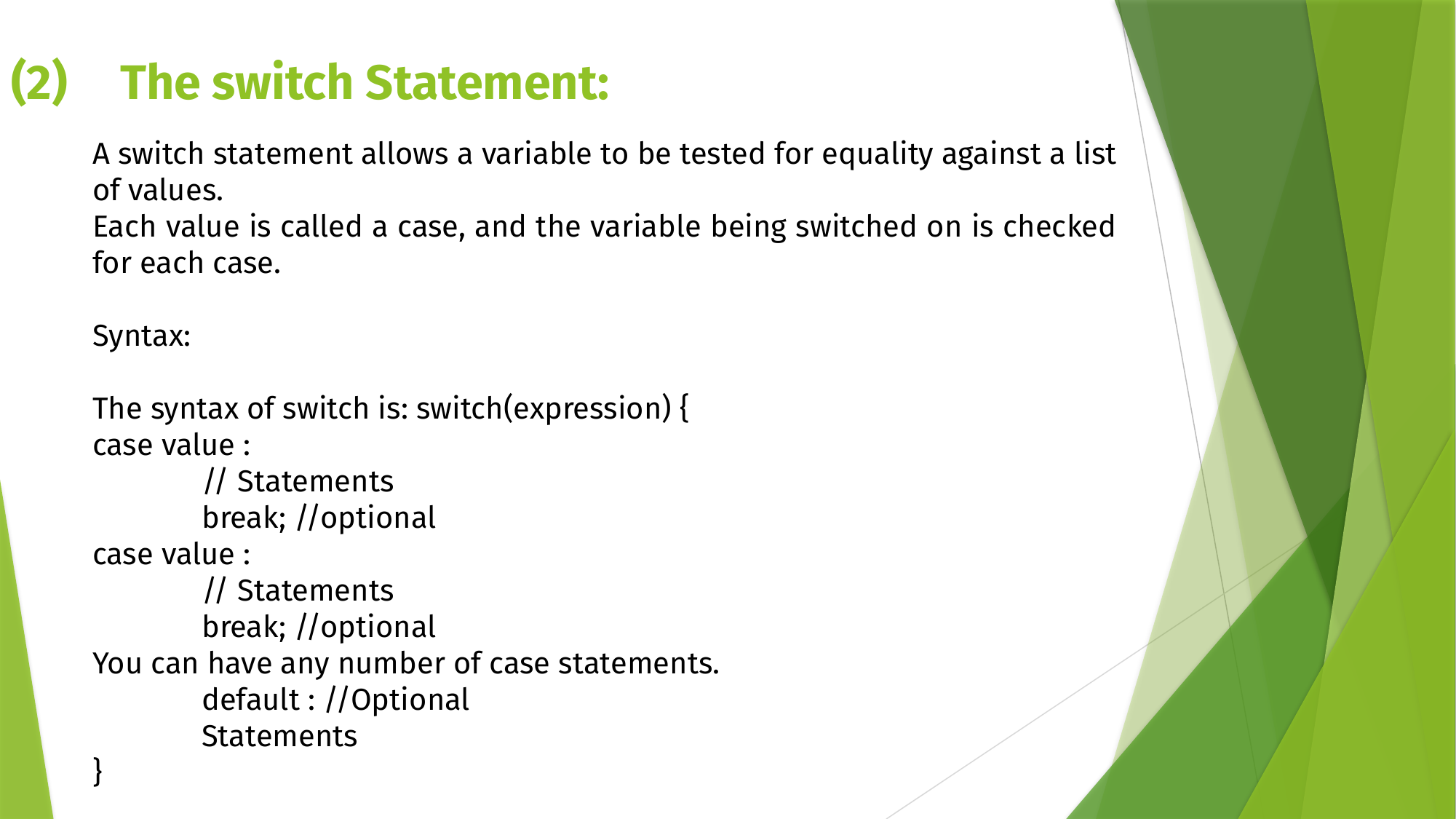

(2)	The switch Statement:
A switch statement allows a variable to be tested for equality against a list of values.
Each value is called a case, and the variable being switched on is checked for each case.

Syntax:

The syntax of switch is: switch(expression) {
case value :
	// Statements
	break; //optional
case value :
	// Statements
	break; //optional
You can have any number of case statements.
	default : //Optional
	Statements
}